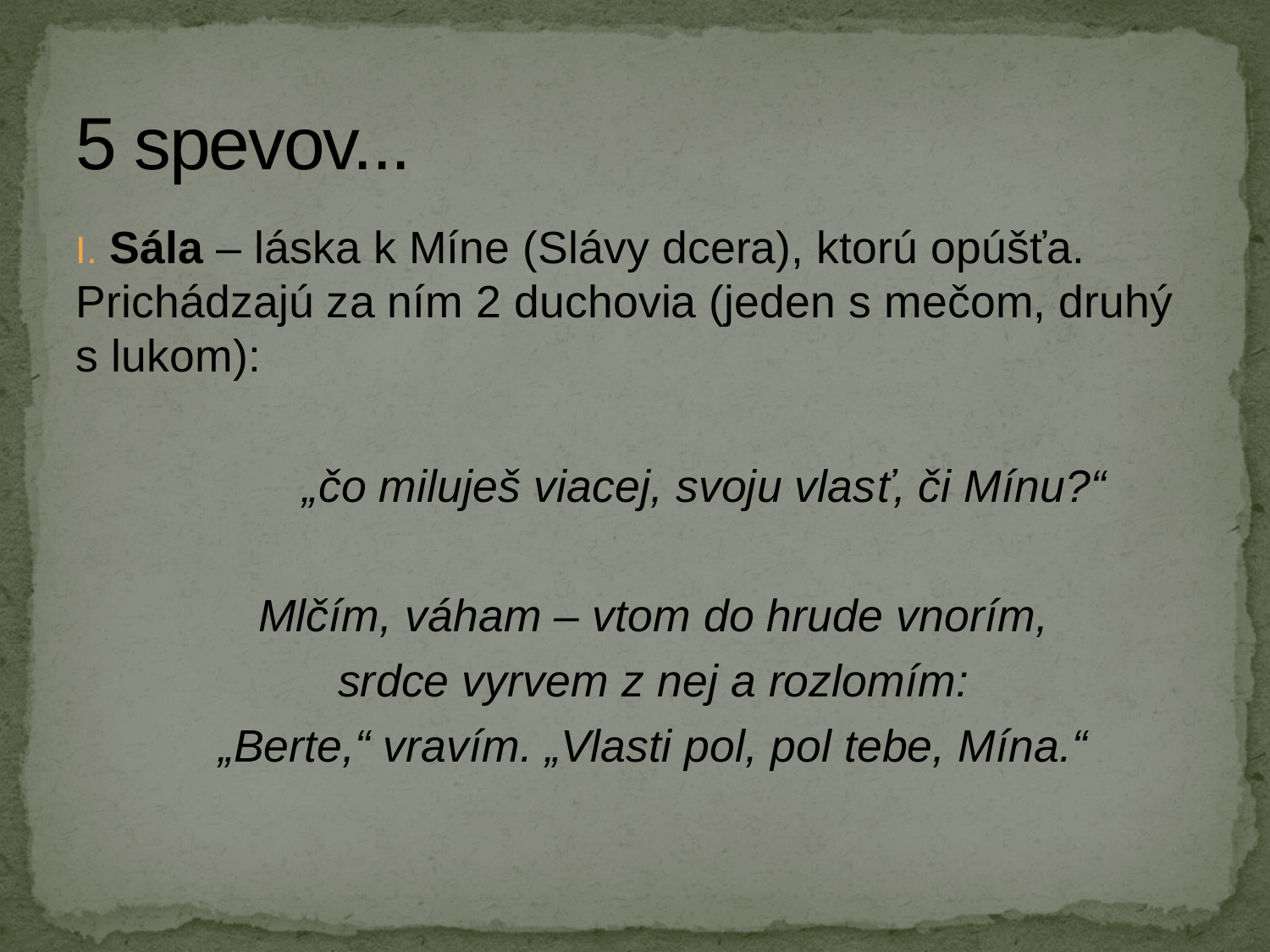

# 5 spevov...
 Sála – láska k Míne (Slávy dcera), ktorú opúšťa. Prichádzajú za ním 2 duchovia (jeden s mečom, druhý s lukom):

           „čo miluješ viacej, svoju vlasť, či Mínu?“

		Mlčím, váham – vtom do hrude vnorím,
		srdce vyrvem z nej a rozlomím:
		„Berte,“ vravím. „Vlasti pol, pol tebe, Mína.“